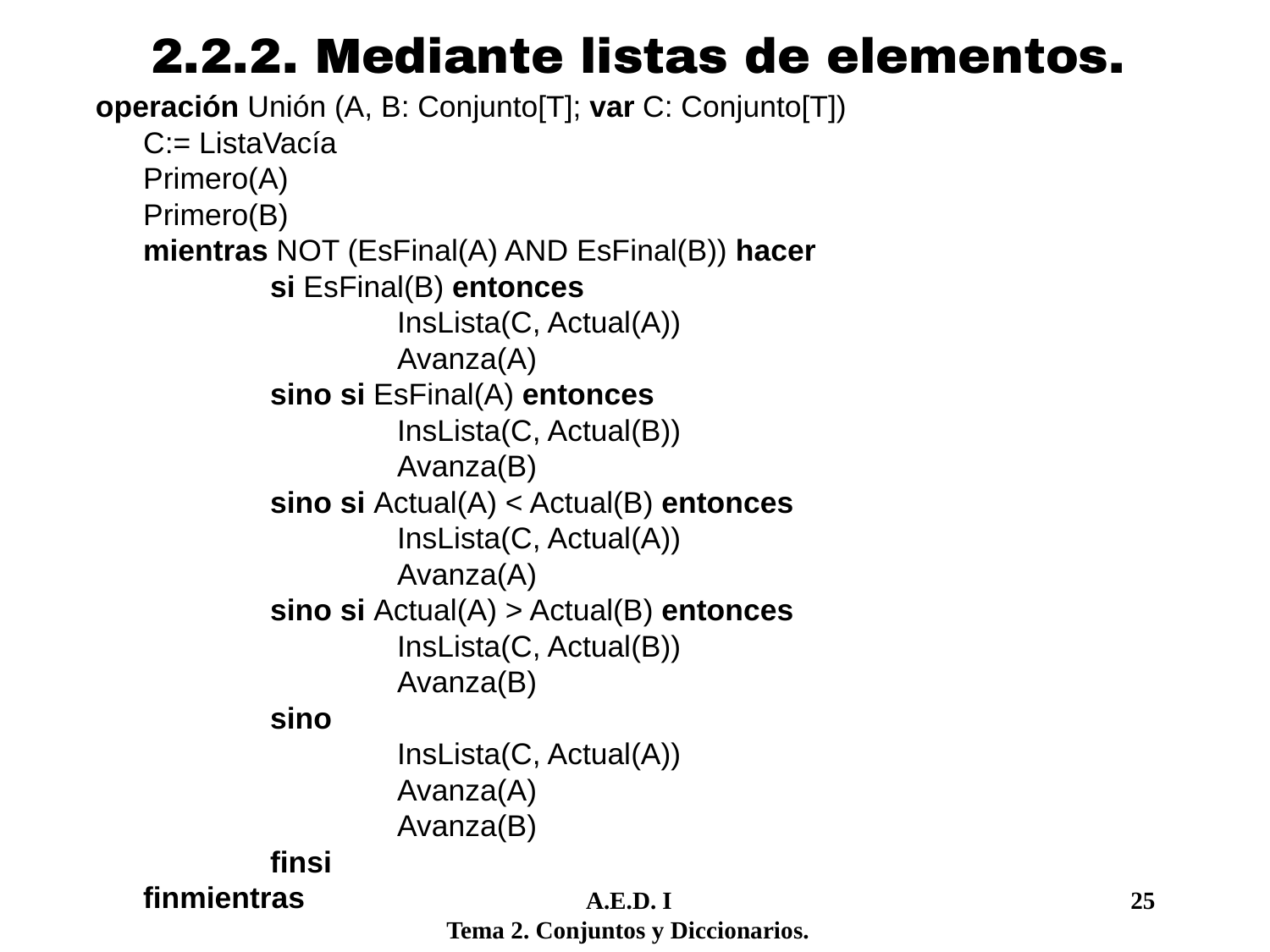

2.2.2. Mediante listas de elementos.
operación Unión (A, B: Conjunto[T]; var C: Conjunto[T])
	C:= ListaVacía
	Primero(A)
	Primero(B)
	mientras NOT (EsFinal(A) AND EsFinal(B)) hacer
		si EsFinal(B) entonces
			InsLista(C, Actual(A))
			Avanza(A)
		sino si EsFinal(A) entonces
			InsLista(C, Actual(B))
			Avanza(B)
		sino si Actual(A) < Actual(B) entonces
			InsLista(C, Actual(A))
			Avanza(A)
		sino si Actual(A) > Actual(B) entonces
			InsLista(C, Actual(B))
			Avanza(B)
		sino
			InsLista(C, Actual(A))
			Avanza(A)
			Avanza(B)
		finsi
	finmientras
	  A.E.D. I				        25
Tema 2. Conjuntos y Diccionarios.